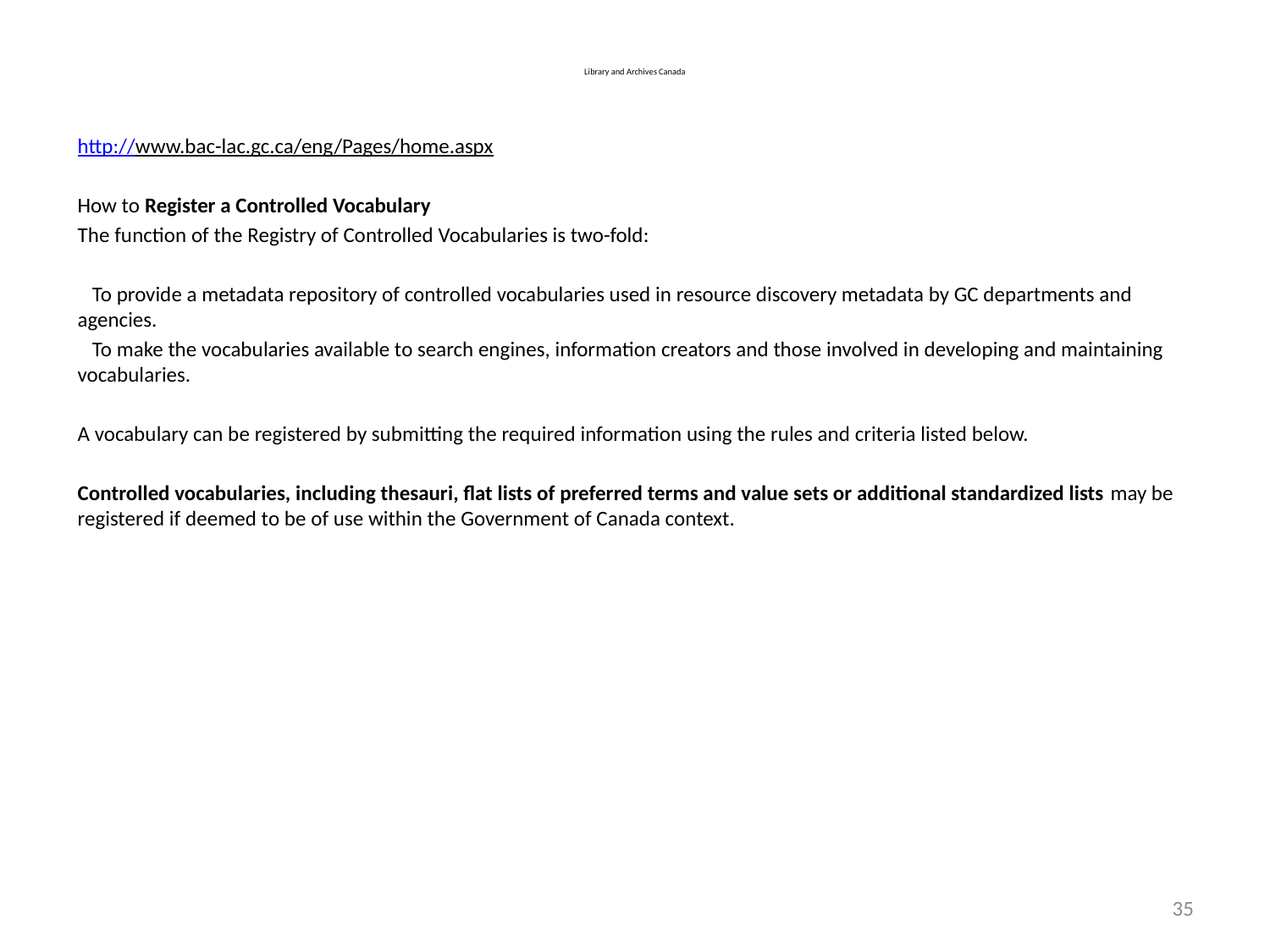

# Library and Archives Canada
http://www.bac-lac.gc.ca/eng/Pages/home.aspx

How to Register a Controlled Vocabulary
The function of the Registry of Controlled Vocabularies is two-fold:

   To provide a metadata repository of controlled vocabularies used in resource discovery metadata by GC departments and agencies.
   To make the vocabularies available to search engines, information creators and those involved in developing and maintaining vocabularies.

A vocabulary can be registered by submitting the required information using the rules and criteria listed below.

Controlled vocabularies, including thesauri, flat lists of preferred terms and value sets or additional standardized lists may be registered if deemed to be of use within the Government of Canada context.
35